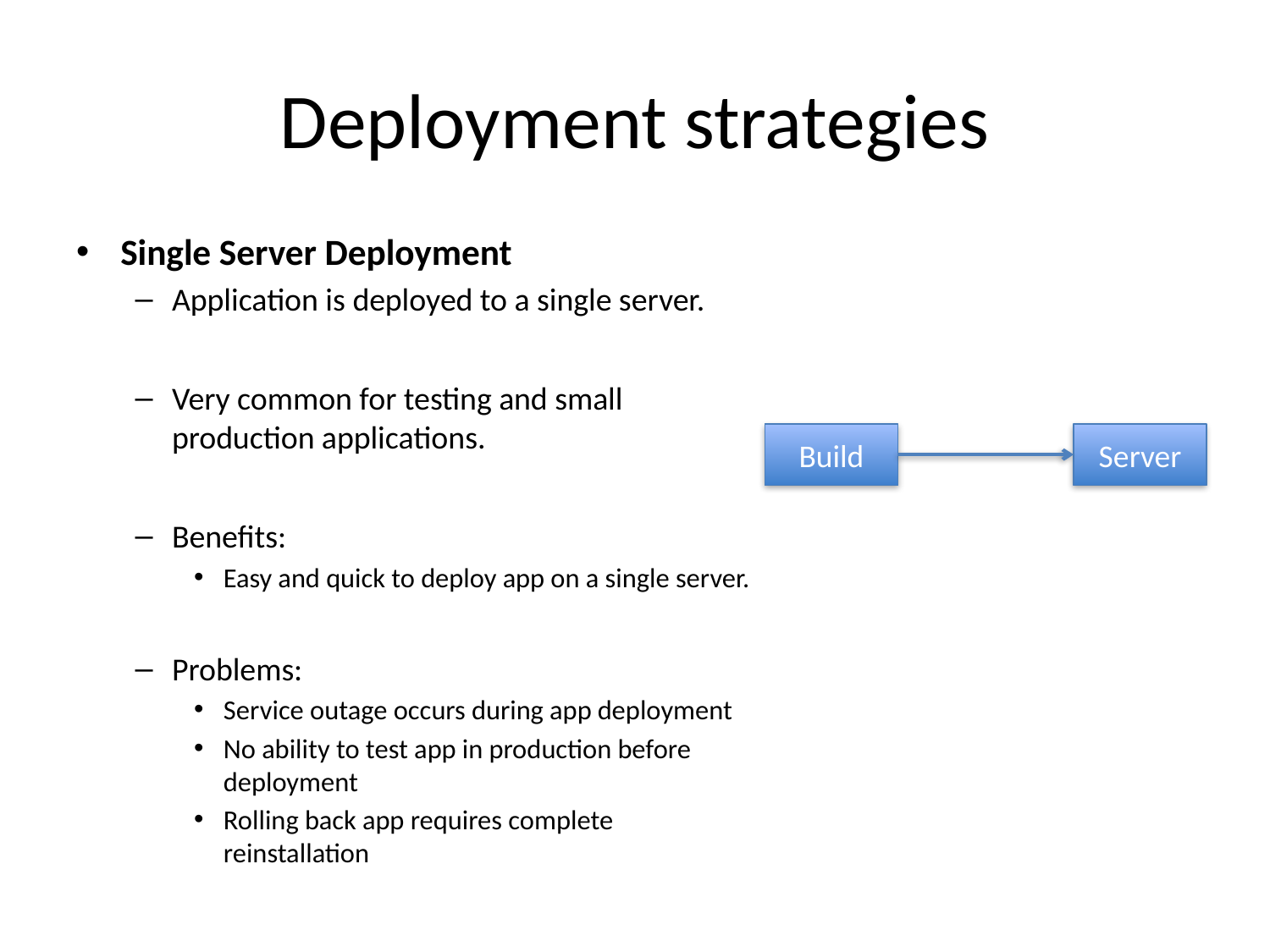

# Deployment strategies
Single Server Deployment
Application is deployed to a single server.

Very common for testing and small production applications.

Benefits:
Easy and quick to deploy app on a single server.

Problems:
Service outage occurs during app deployment
No ability to test app in production before deployment
Rolling back app requires complete reinstallation
Build
Server